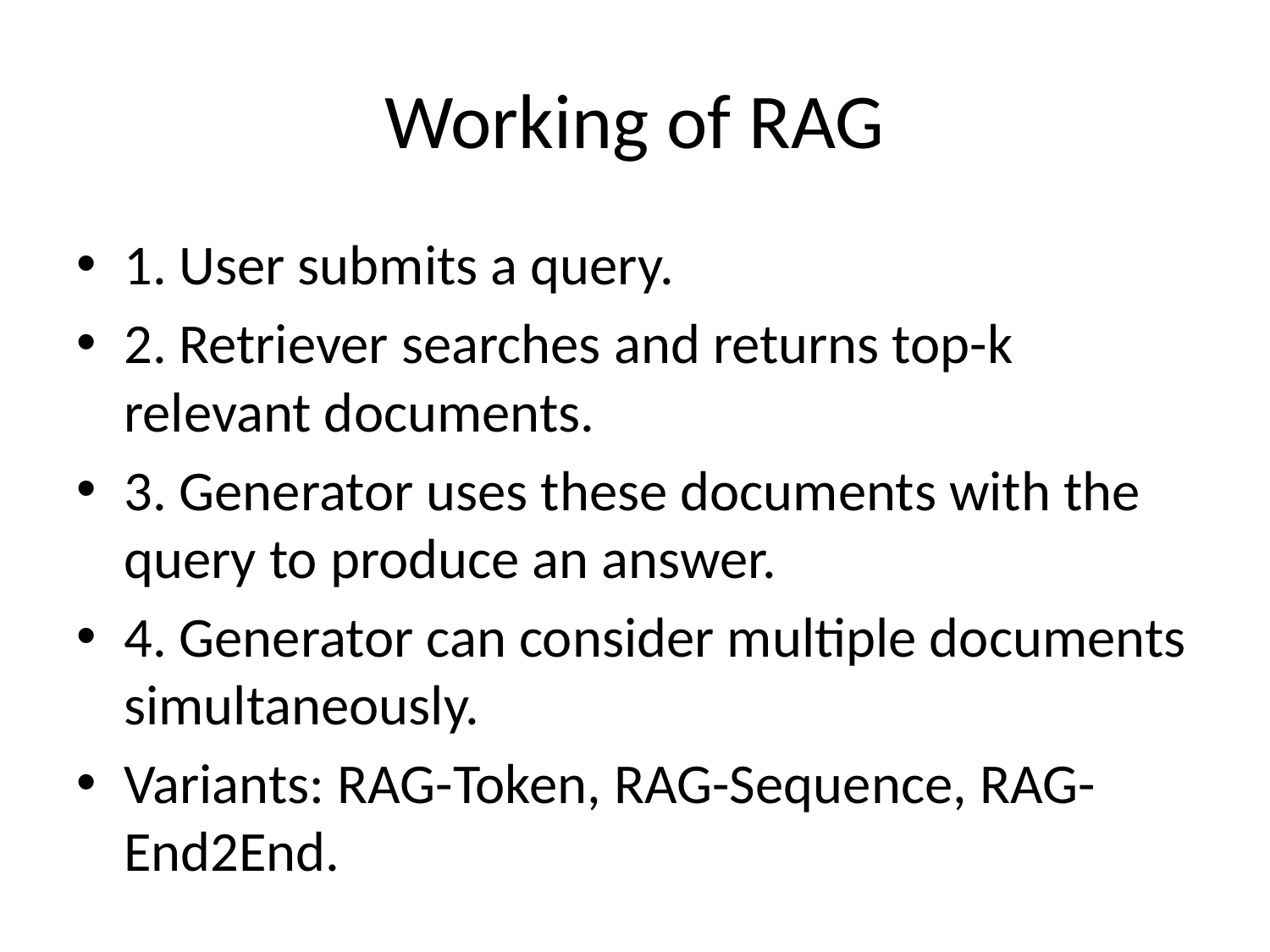

# Working of RAG
1. User submits a query.
2. Retriever searches and returns top-k relevant documents.
3. Generator uses these documents with the query to produce an answer.
4. Generator can consider multiple documents simultaneously.
Variants: RAG-Token, RAG-Sequence, RAG-End2End.